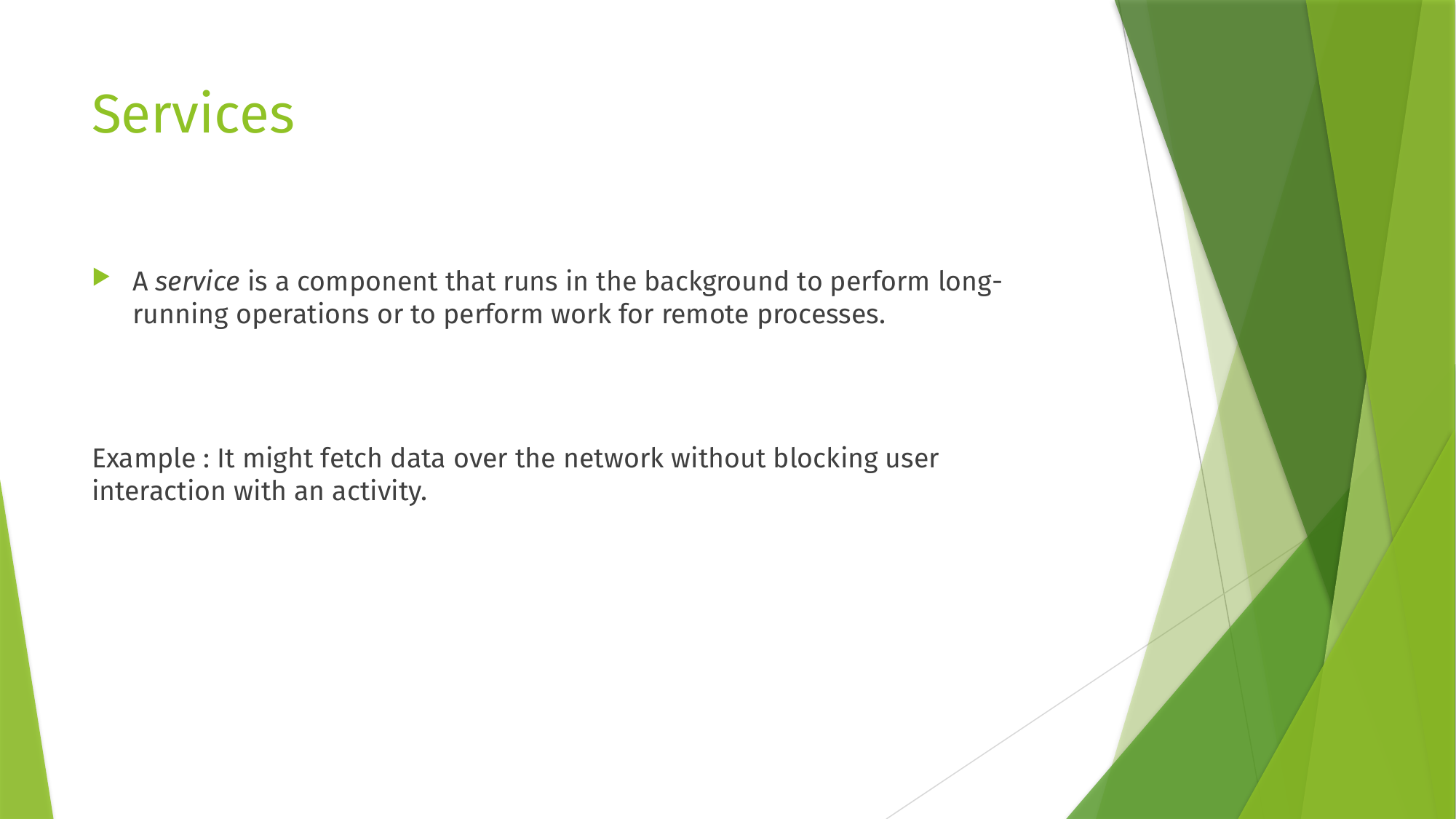

# Services
A service is a component that runs in the background to perform long-running operations or to perform work for remote processes.

Example : It might fetch data over the network without blocking user    interaction with an activity.